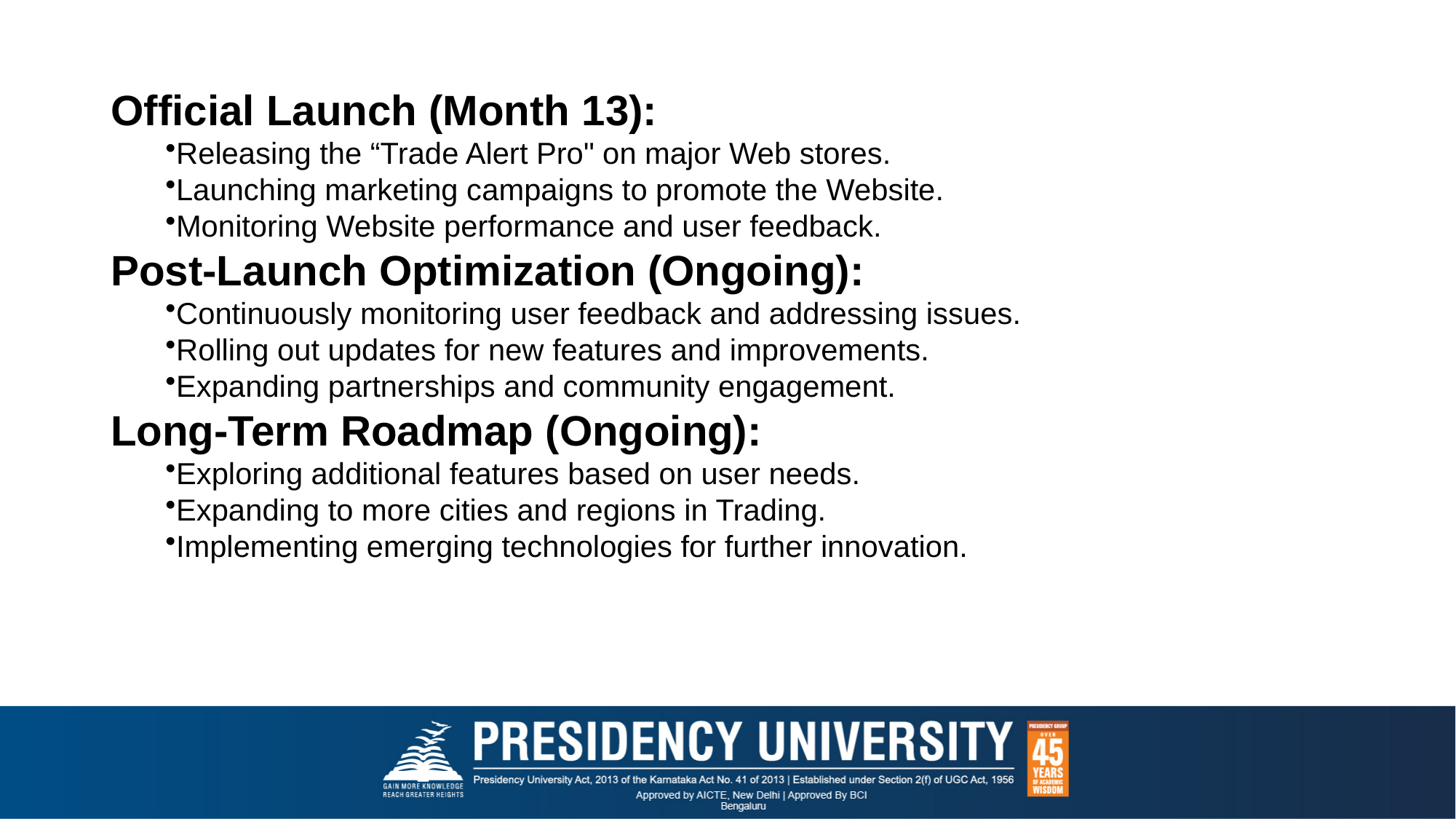

Official Launch (Month 13):
Releasing the “Trade Alert Pro" on major Web stores.
Launching marketing campaigns to promote the Website.
Monitoring Website performance and user feedback.
Post-Launch Optimization (Ongoing):
Continuously monitoring user feedback and addressing issues.
Rolling out updates for new features and improvements.
Expanding partnerships and community engagement.
Long-Term Roadmap (Ongoing):
Exploring additional features based on user needs.
Expanding to more cities and regions in Trading.
Implementing emerging technologies for further innovation.